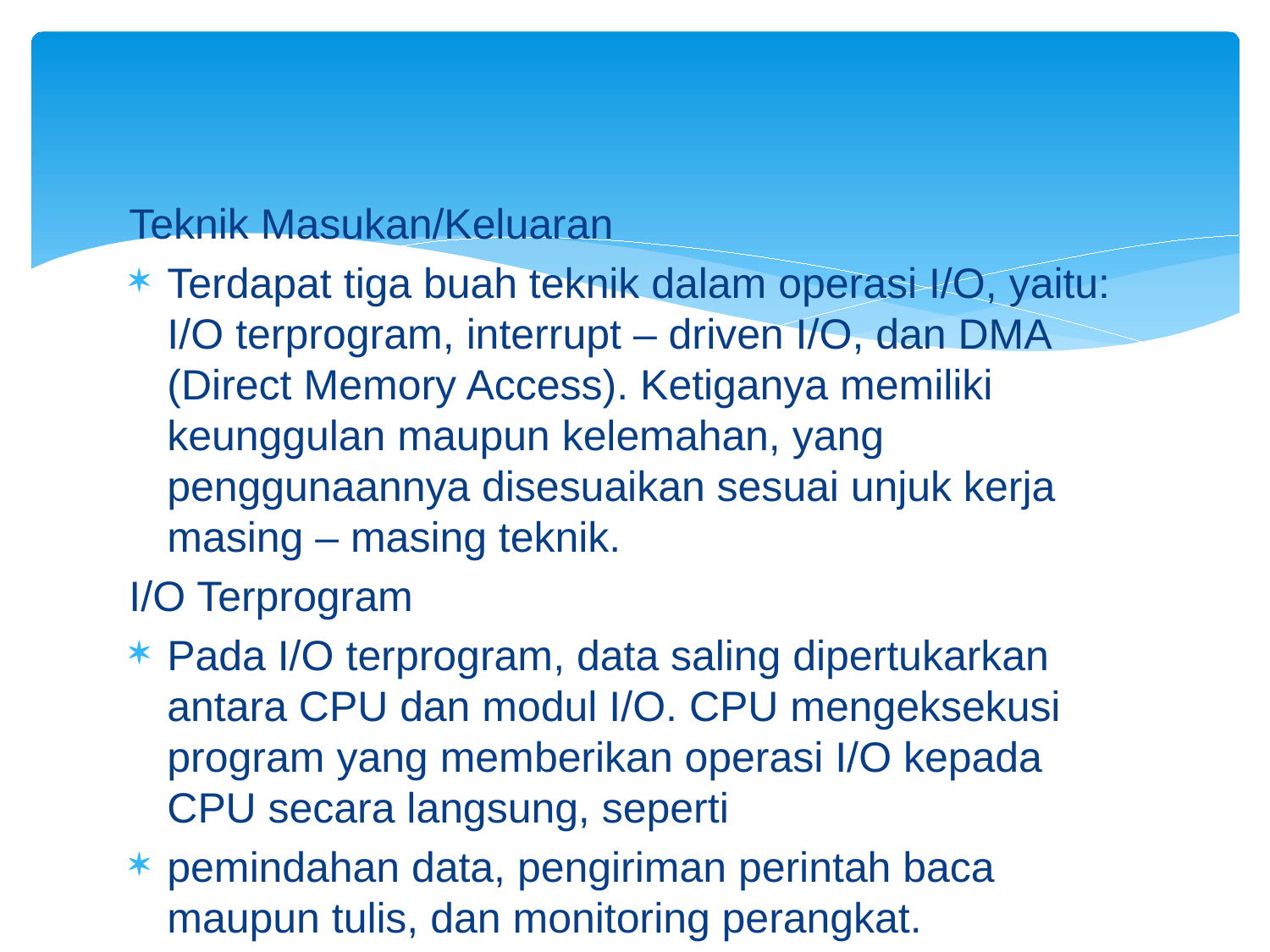

#
Teknik Masukan/Keluaran
Terdapat tiga buah teknik dalam operasi I/O, yaitu: I/O terprogram, interrupt – driven I/O, dan DMA (Direct Memory Access). Ketiganya memiliki keunggulan maupun kelemahan, yang penggunaannya disesuaikan sesuai unjuk kerja masing – masing teknik.
I/O Terprogram
Pada I/O terprogram, data saling dipertukarkan antara CPU dan modul I/O. CPU mengeksekusi program yang memberikan operasi I/O kepada CPU secara langsung, seperti
pemindahan data, pengiriman perintah baca maupun tulis, dan monitoring perangkat.